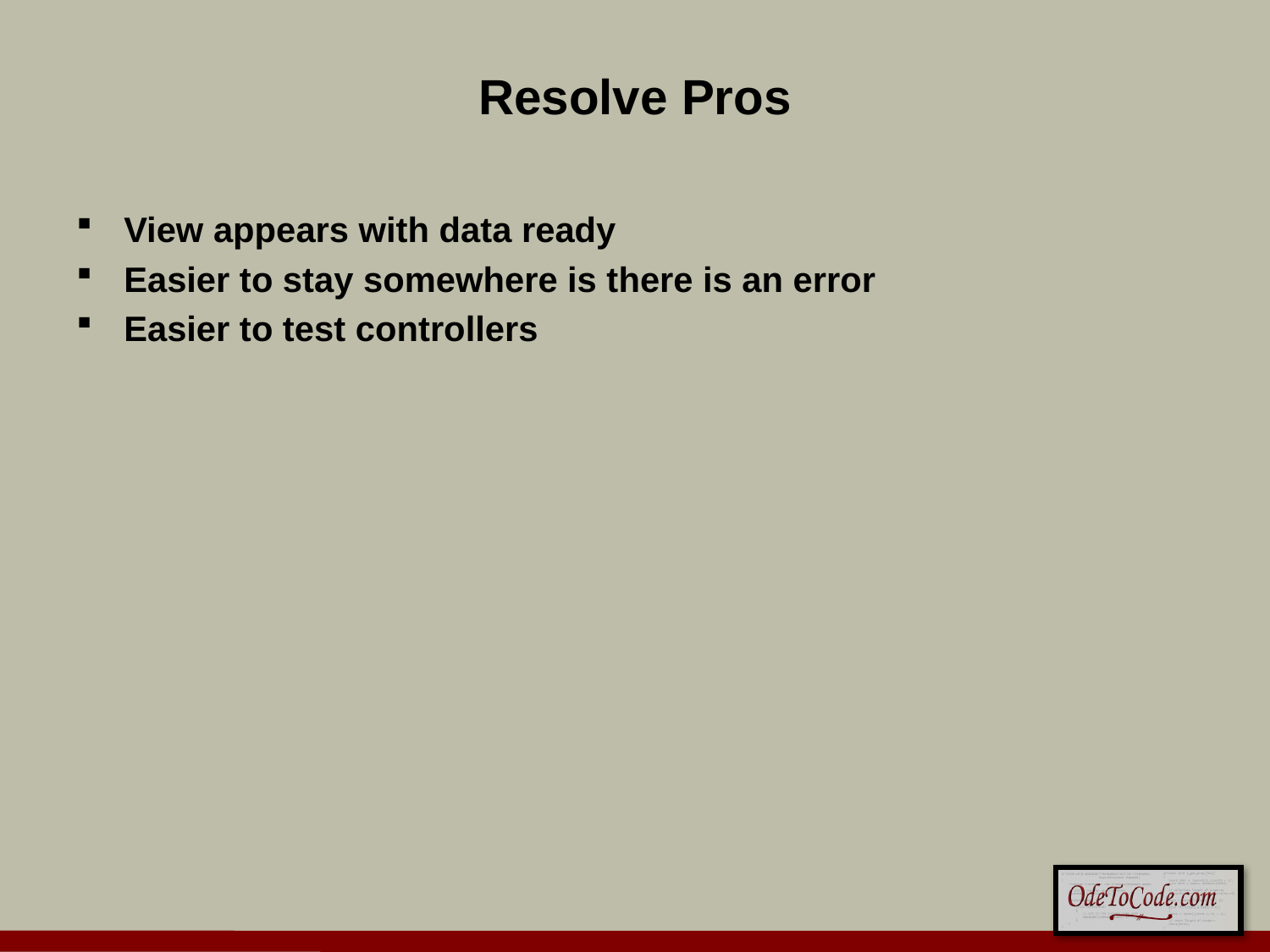

# Resolve Pros
View appears with data ready
Easier to stay somewhere is there is an error
Easier to test controllers